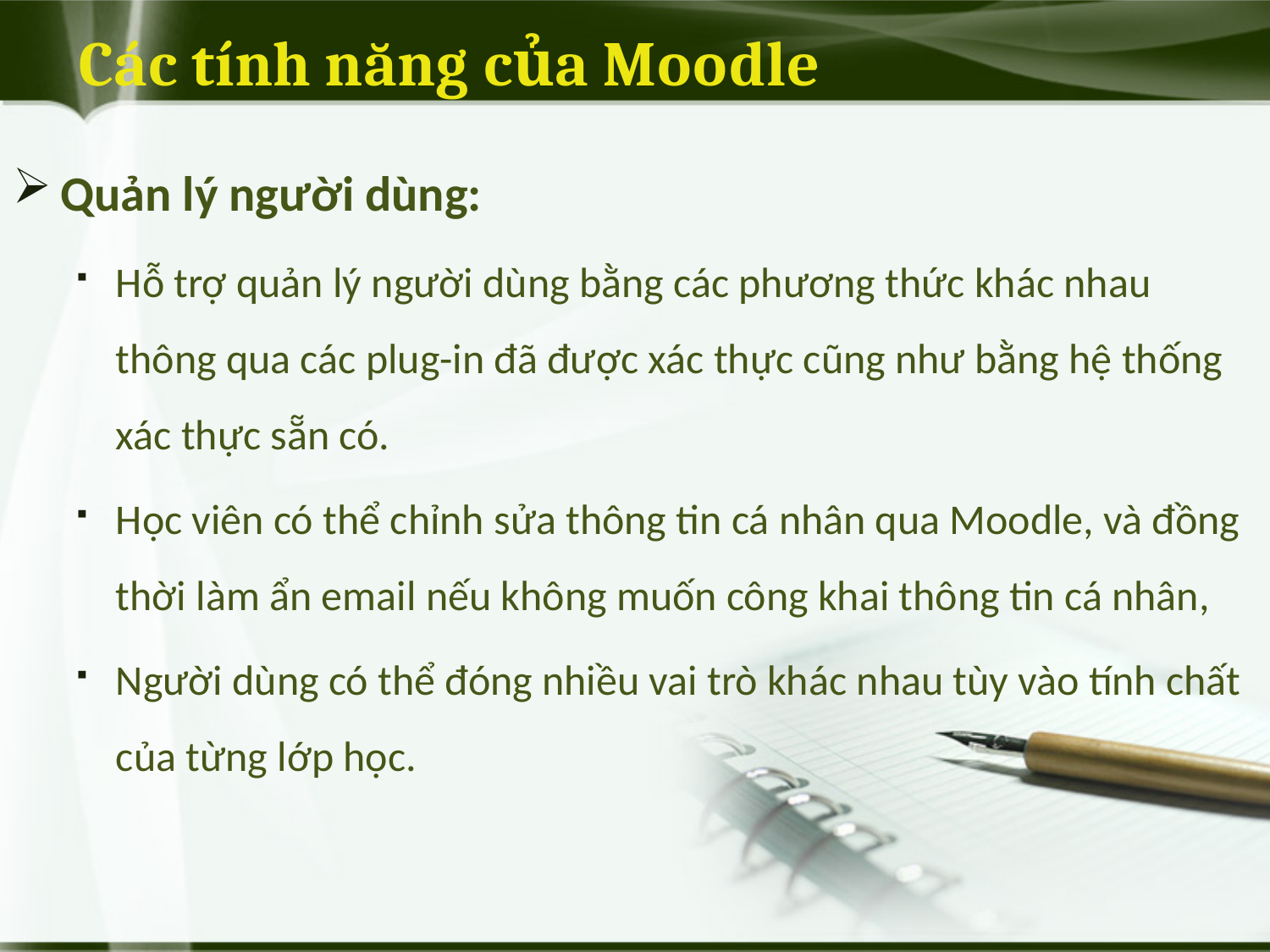

# Các tính năng của Moodle
Quản lý người dùng:
Hỗ trợ quản lý người dùng bằng các phương thức khác nhau thông qua các plug-in đã được xác thực cũng như bằng hệ thống xác thực sẵn có.
Học viên có thể chỉnh sửa thông tin cá nhân qua Moodle, và đồng thời làm ẩn email nếu không muốn công khai thông tin cá nhân,
Người dùng có thể đóng nhiều vai trò khác nhau tùy vào tính chất của từng lớp học.